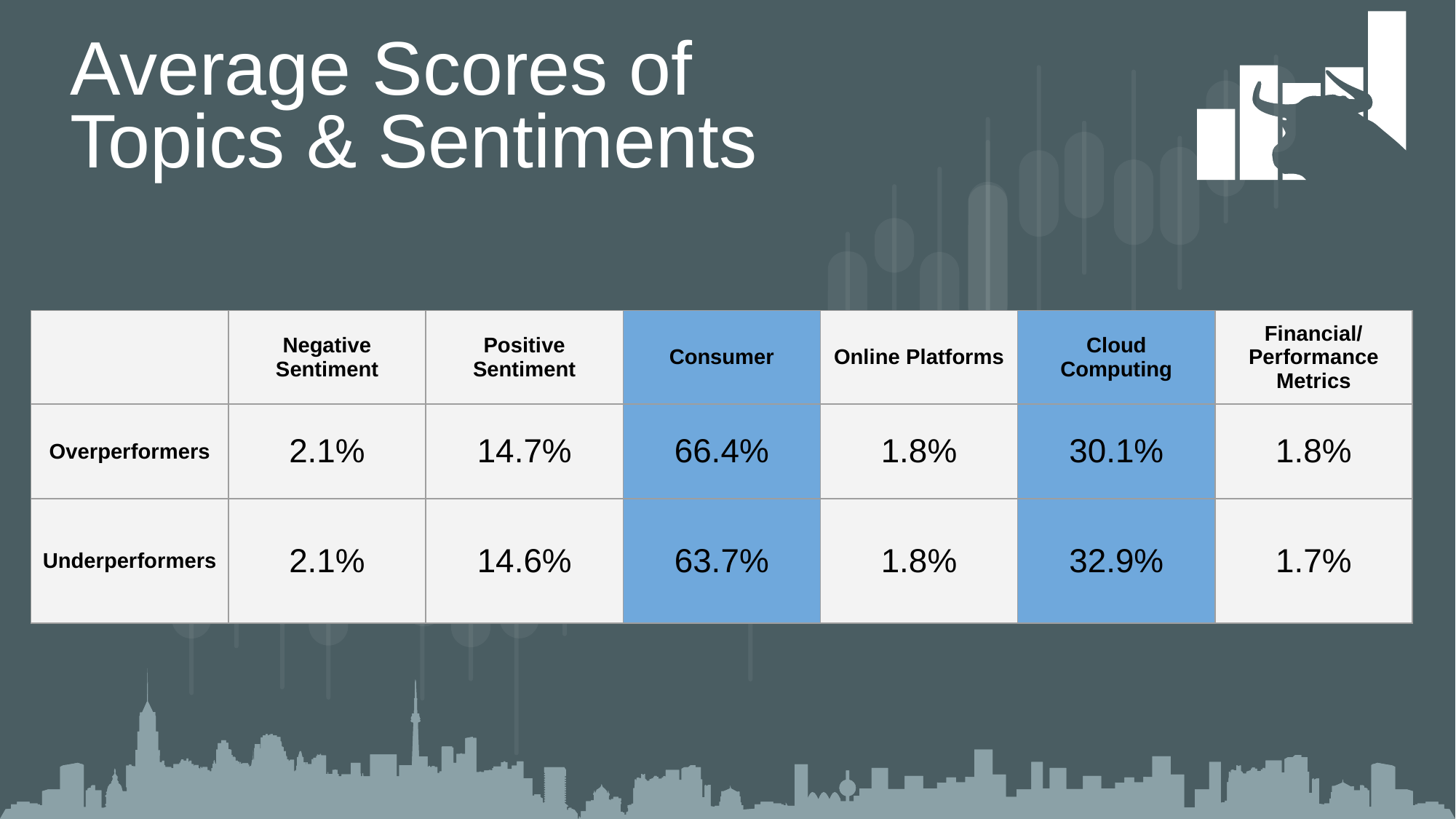

Average Scores of
Topics & Sentiments

|  | Negative Sentiment | Positive Sentiment | Consumer | Online Platforms | Cloud Computing | Financial/ Performance Metrics |
| --- | --- | --- | --- | --- | --- | --- |
| Overperformers | 2.1% | 14.7% | 66.4% | 1.8% | 30.1% | 1.8% |
| Underperformers | 2.1% | 14.6% | 63.7% | 1.8% | 32.9% | 1.7% |